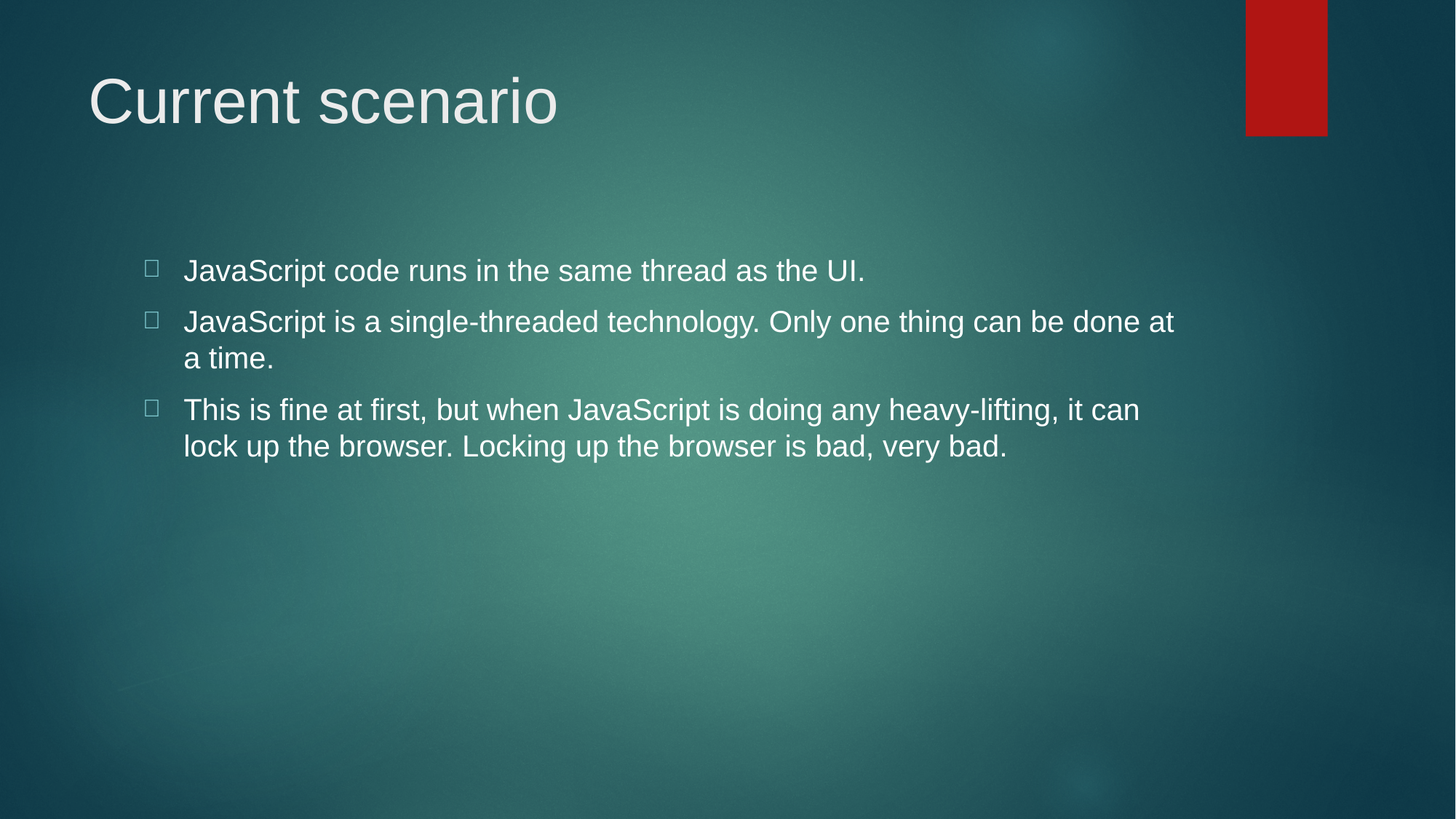

# Current scenario
JavaScript code runs in the same thread as the UI.
JavaScript is a single-threaded technology. Only one thing can be done at a time.
This is fine at first, but when JavaScript is doing any heavy-lifting, it can lock up the browser. Locking up the browser is bad, very bad.